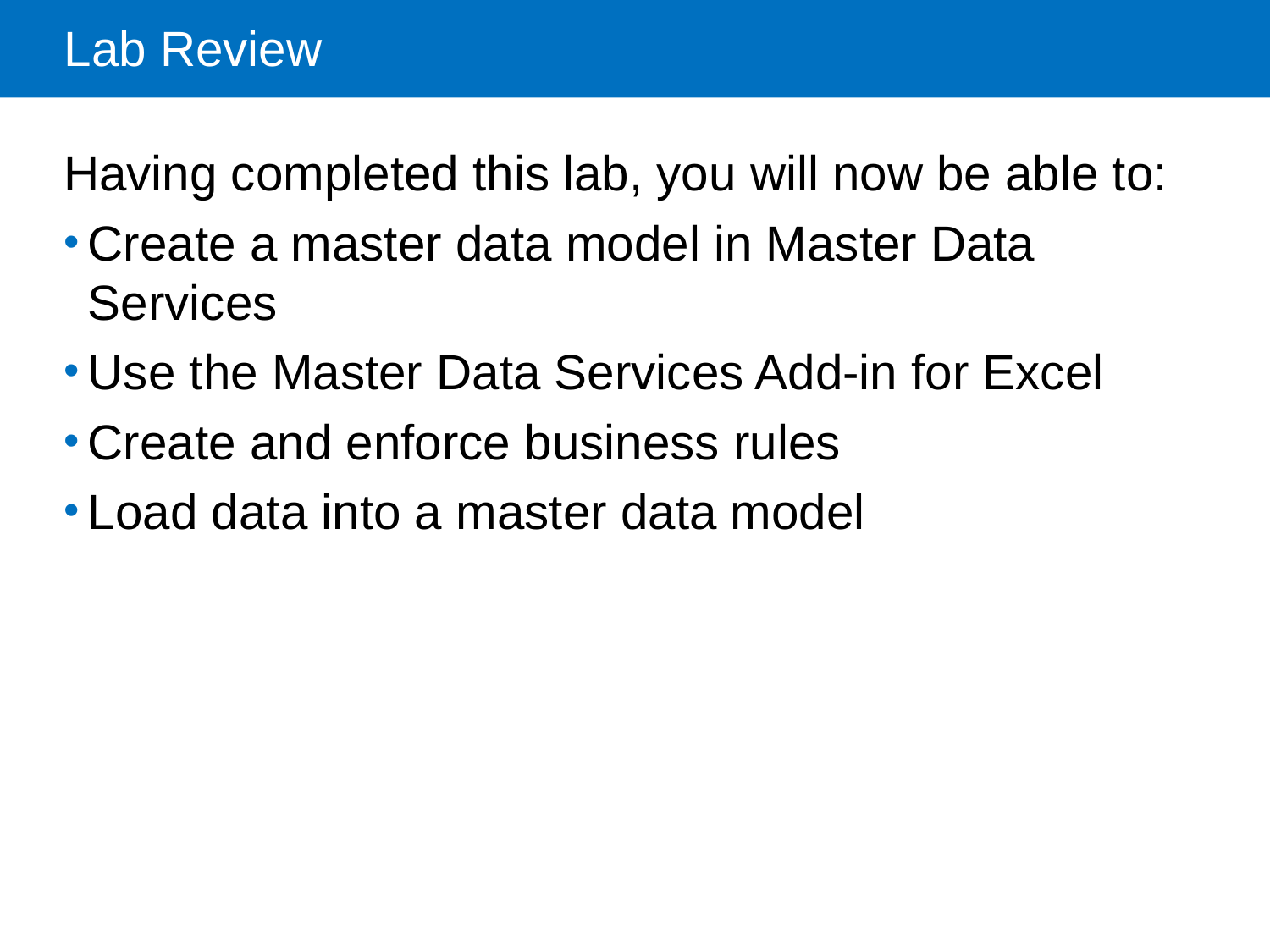

# Lab Review
Having completed this lab, you will now be able to:
Create a master data model in Master Data Services
Use the Master Data Services Add-in for Excel
Create and enforce business rules
Load data into a master data model